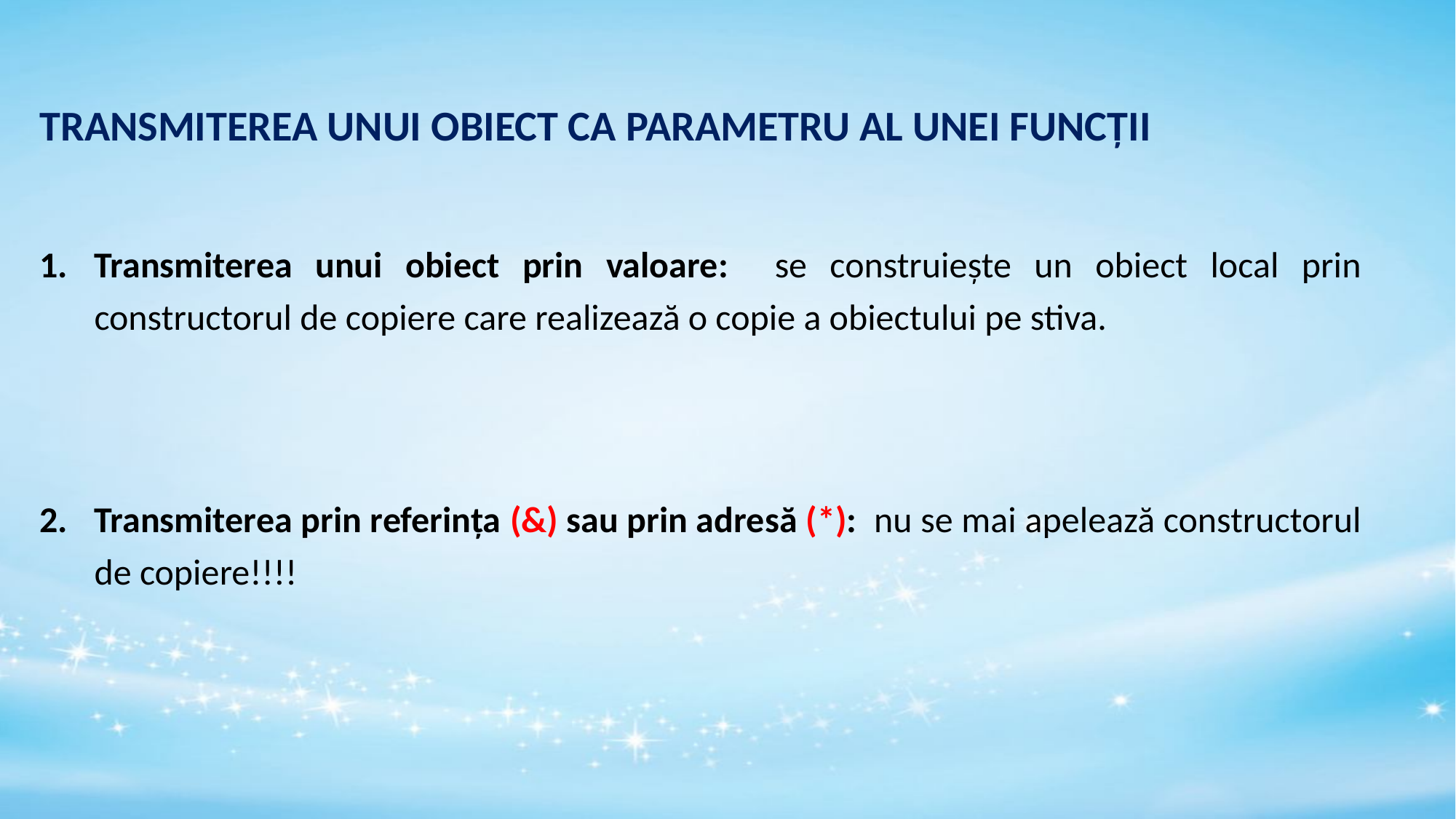

TRANSMITEREA UNUI OBIECT CA PARAMETRU AL UNEI FUNCȚII

Transmiterea unui obiect prin valoare:  se construiește un obiect local prin constructorul de copiere care realizează o copie a obiectului pe stiva.

Transmiterea prin referința (&) sau prin adresă (*):  nu se mai apelează constructorul de copiere!!!!